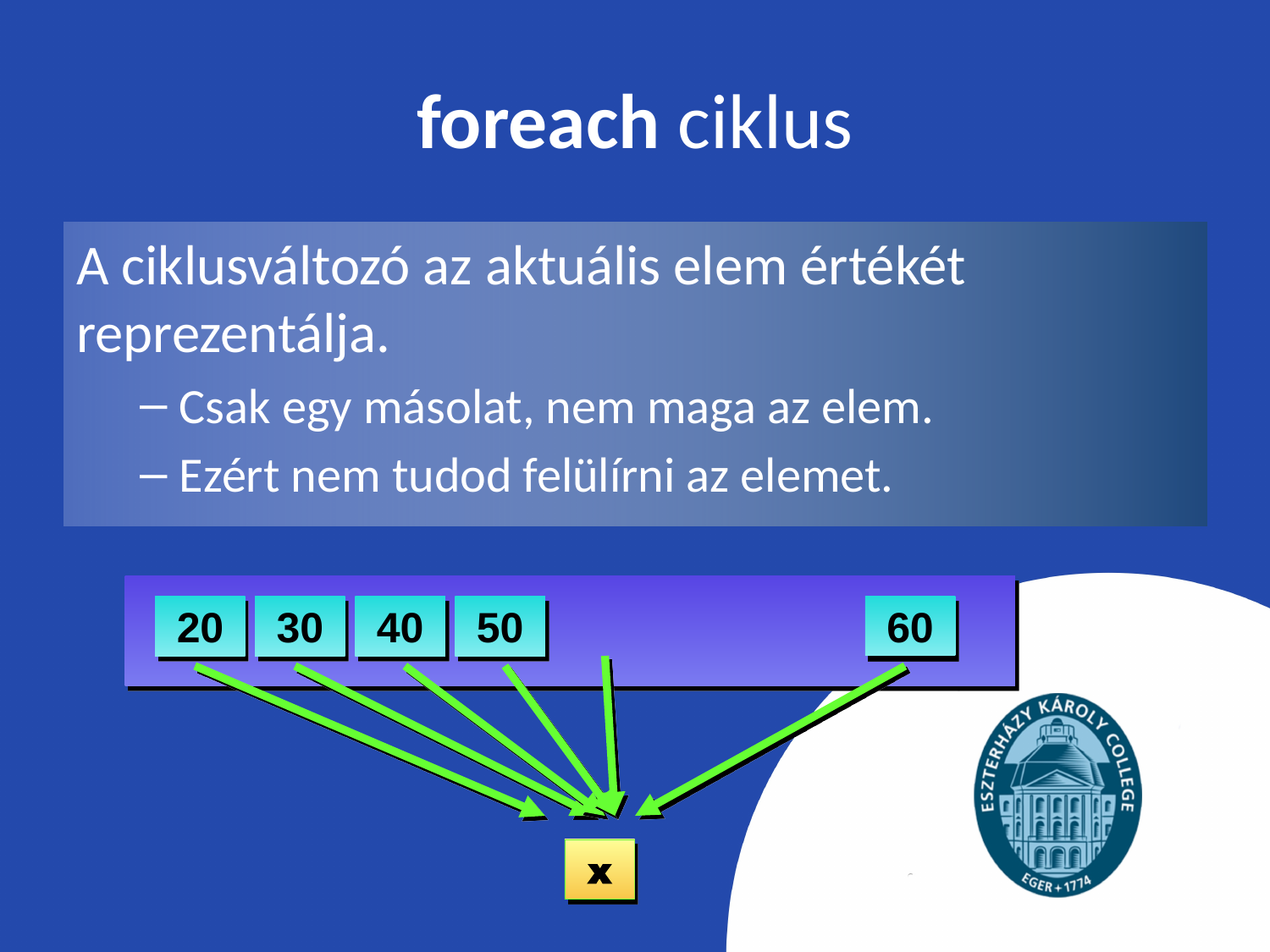

# foreach ciklus
A ciklusváltozó az aktuális elem értékét reprezentálja.
Csak egy másolat, nem maga az elem.
Ezért nem tudod felülírni az elemet.

60
20
30
40
50

x